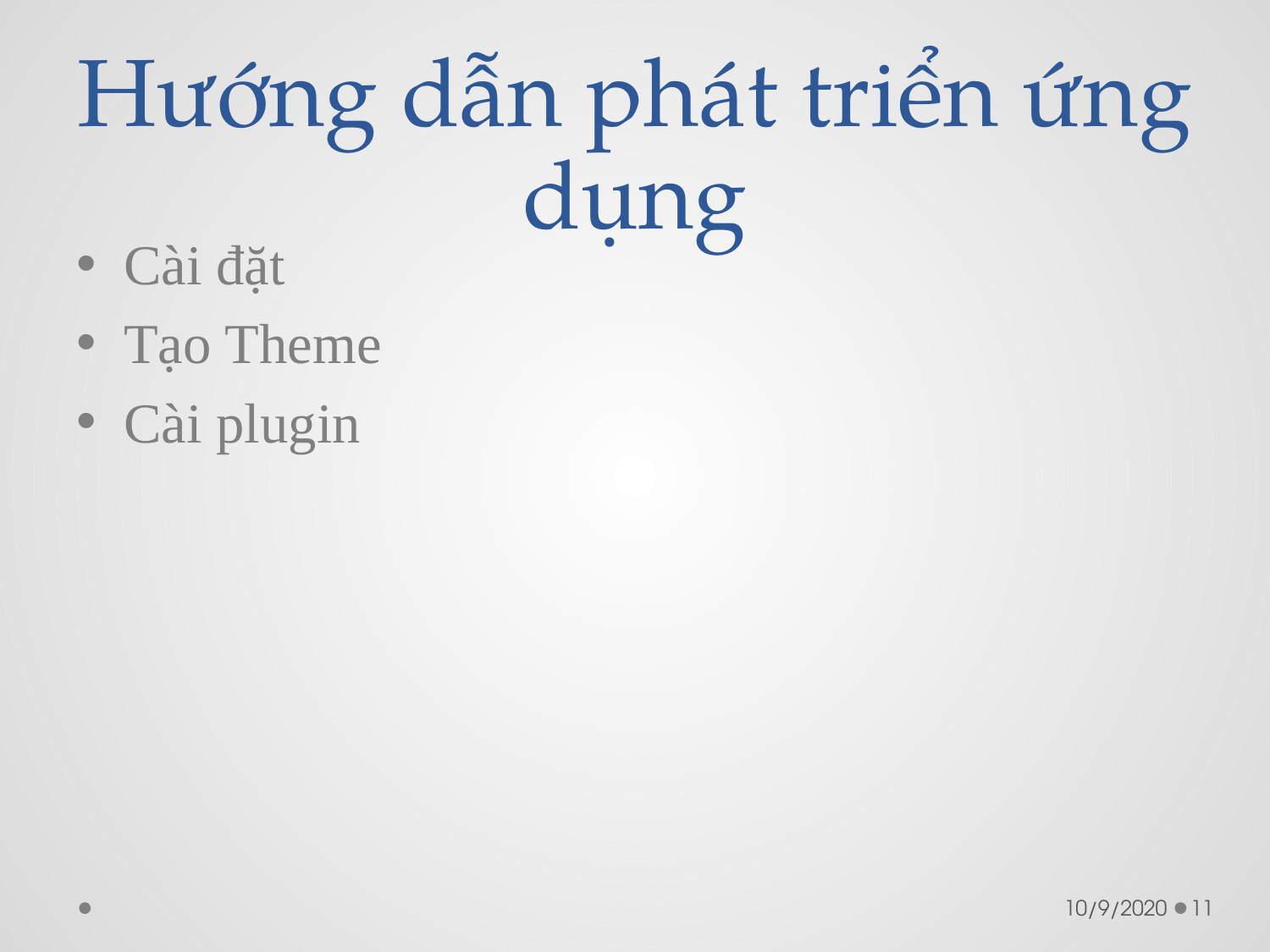

# Hướng dẫn phát triển ứng dụng
Cài đặt
Tạo Theme
Cài plugin

10/9/2020
11